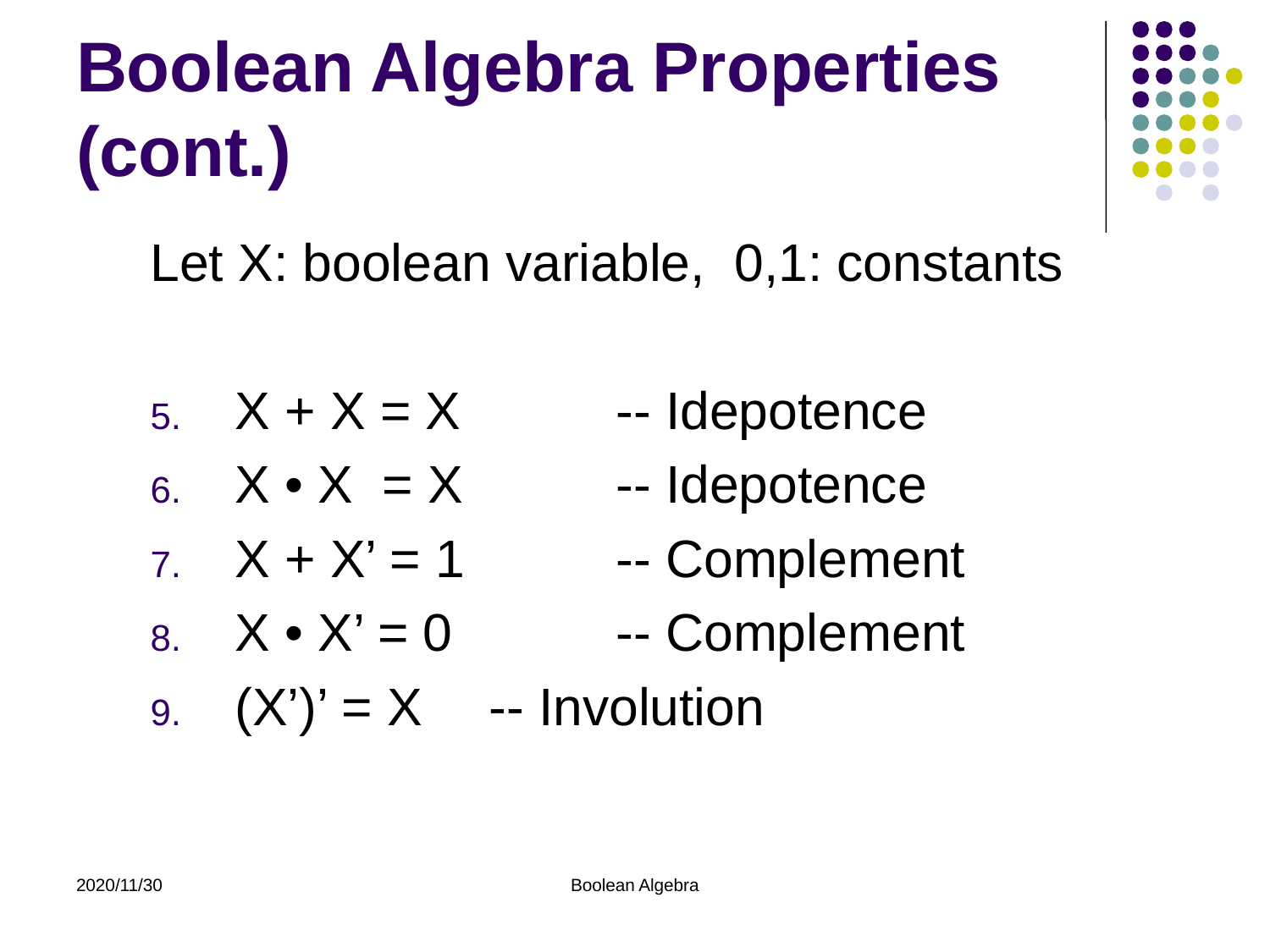

# Boolean Algebra Properties (cont.)
Let X: boolean variable,  0,1: constants

X + X = X  	-- Idepotence
X • X  = X  	-- Idepotence
X + X’ = 1   	-- Complement
X • X’ = 0   	-- Complement
(X’)’ = X	-- Involution

2020/11/30
Boolean Algebra